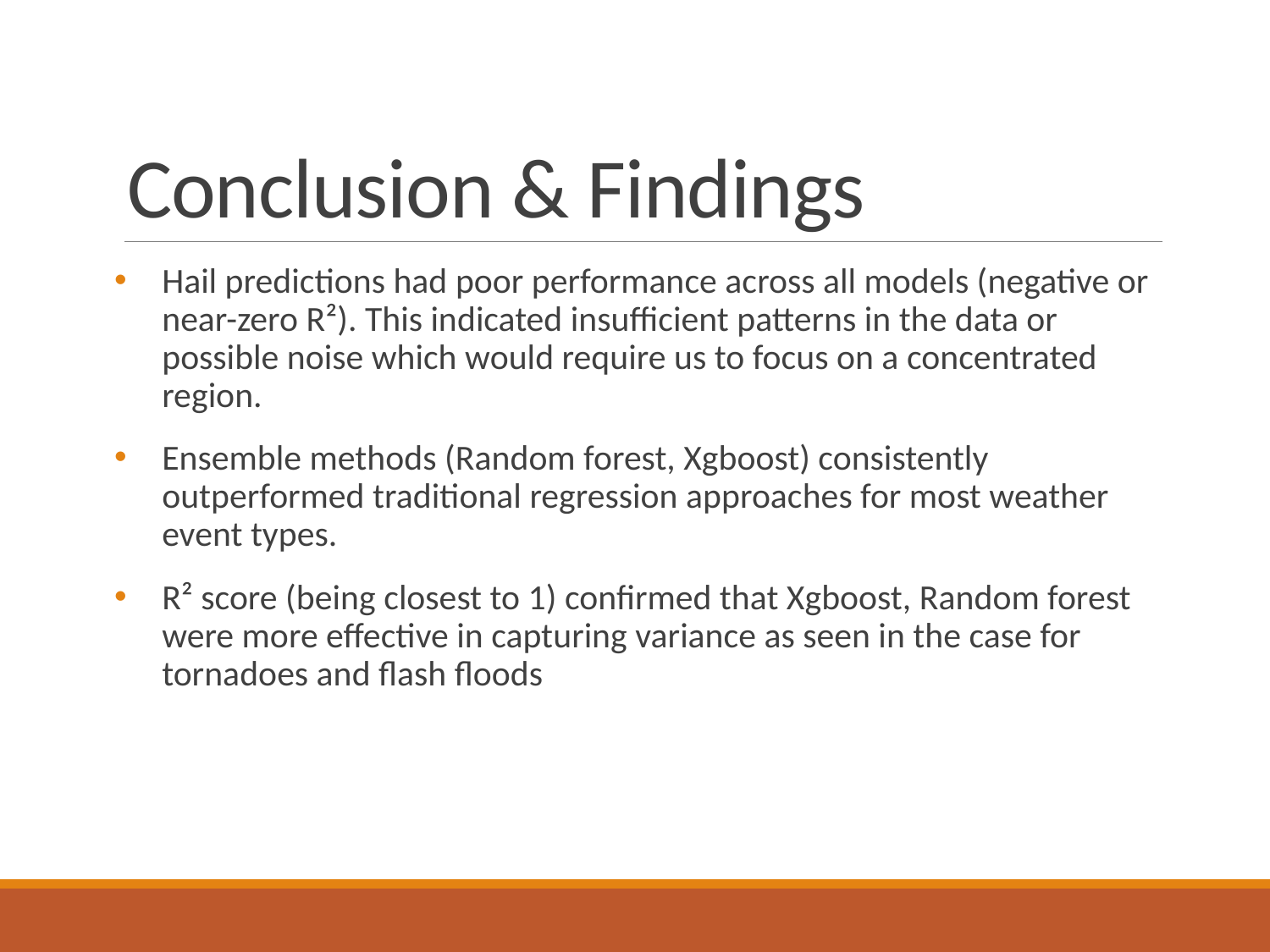

# Conclusion & Findings
Hail predictions had poor performance across all models (negative or near-zero R²). This indicated insufficient patterns in the data or possible noise which would require us to focus on a concentrated region.
Ensemble methods (Random forest, Xgboost) consistently outperformed traditional regression approaches for most weather event types.
R² score (being closest to 1) confirmed that Xgboost, Random forest were more effective in capturing variance as seen in the case for tornadoes and flash floods